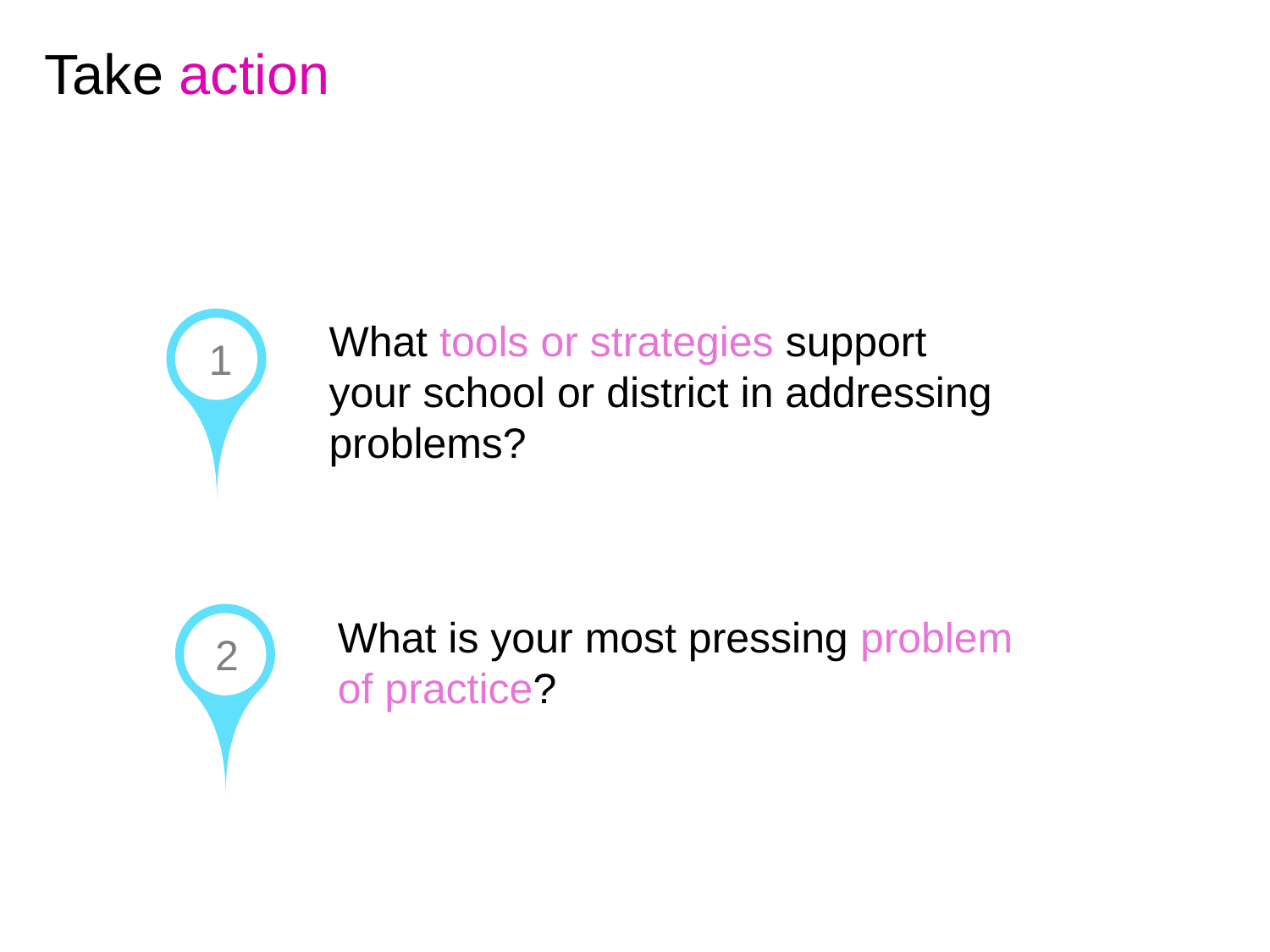

Take action

What tools or strategies support your school or district in addressing problems?
1

What is your most pressing problem of practice?
2